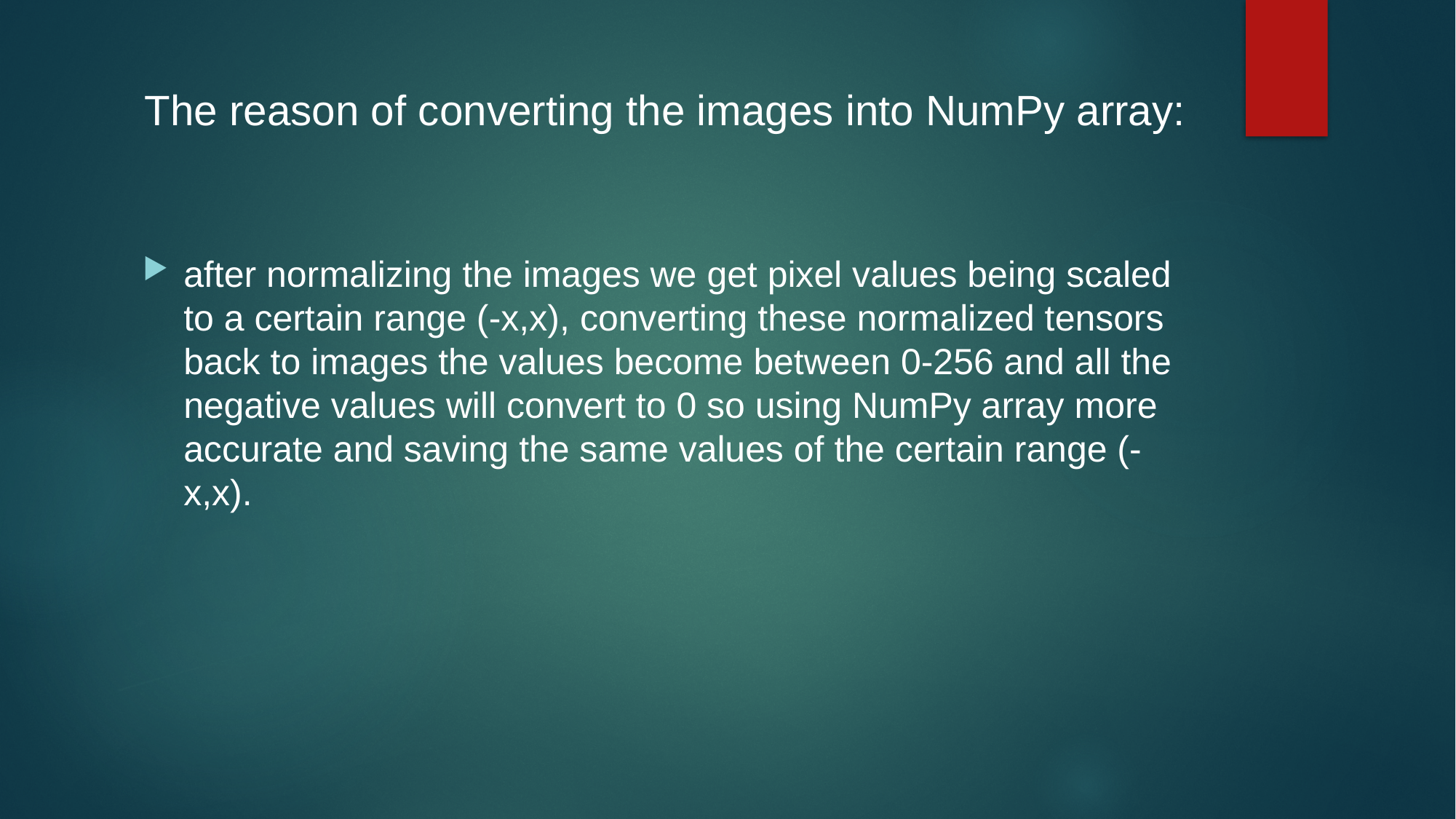

# The reason of converting the images into NumPy array:
after normalizing the images we get pixel values being scaled to a certain range (-x,x), converting these normalized tensors back to images the values become between 0-256 and all the negative values will convert to 0 so using NumPy array more accurate and saving the same values of the certain range (-x,x).